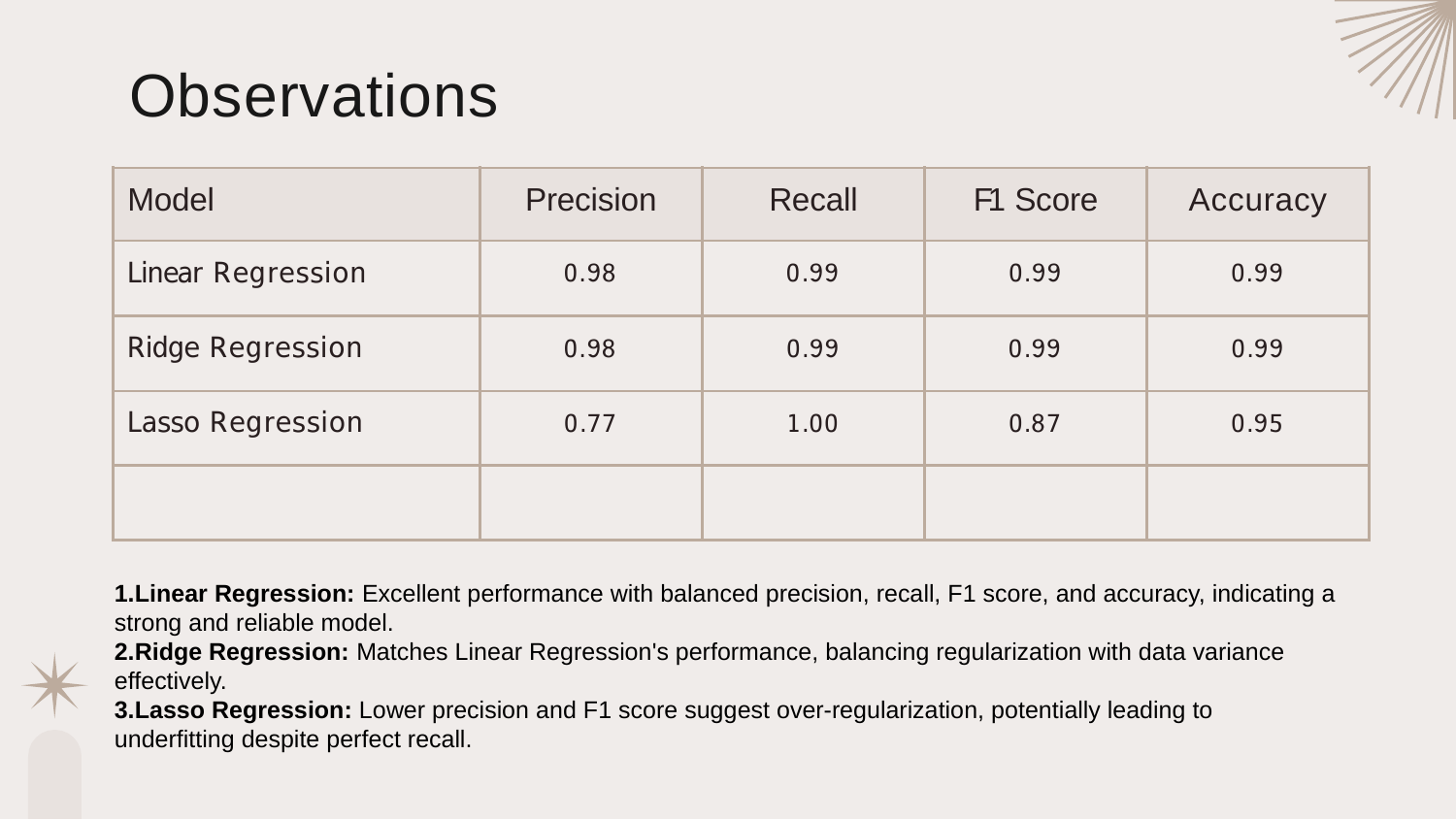

# Observations
| Model | Precision | Recall | F1 Score | Accuracy |
| --- | --- | --- | --- | --- |
| Linear Regression | 0.98 | 0.99 | 0.99 | 0.99 |
| Ridge Regression | 0.98 | 0.99 | 0.99 | 0.99 |
| Lasso Regression | 0.77 | 1.00 | 0.87 | 0.95 |
|  |  |  |  |  |

Linear Regression: Excellent performance with balanced precision, recall, F1 score, and accuracy, indicating a strong and reliable model.
Ridge Regression: Matches Linear Regression's performance, balancing regularization with data variance effectively.
Lasso Regression: Lower precision and F1 score suggest over-regularization, potentially leading to underfitting despite perfect recall.